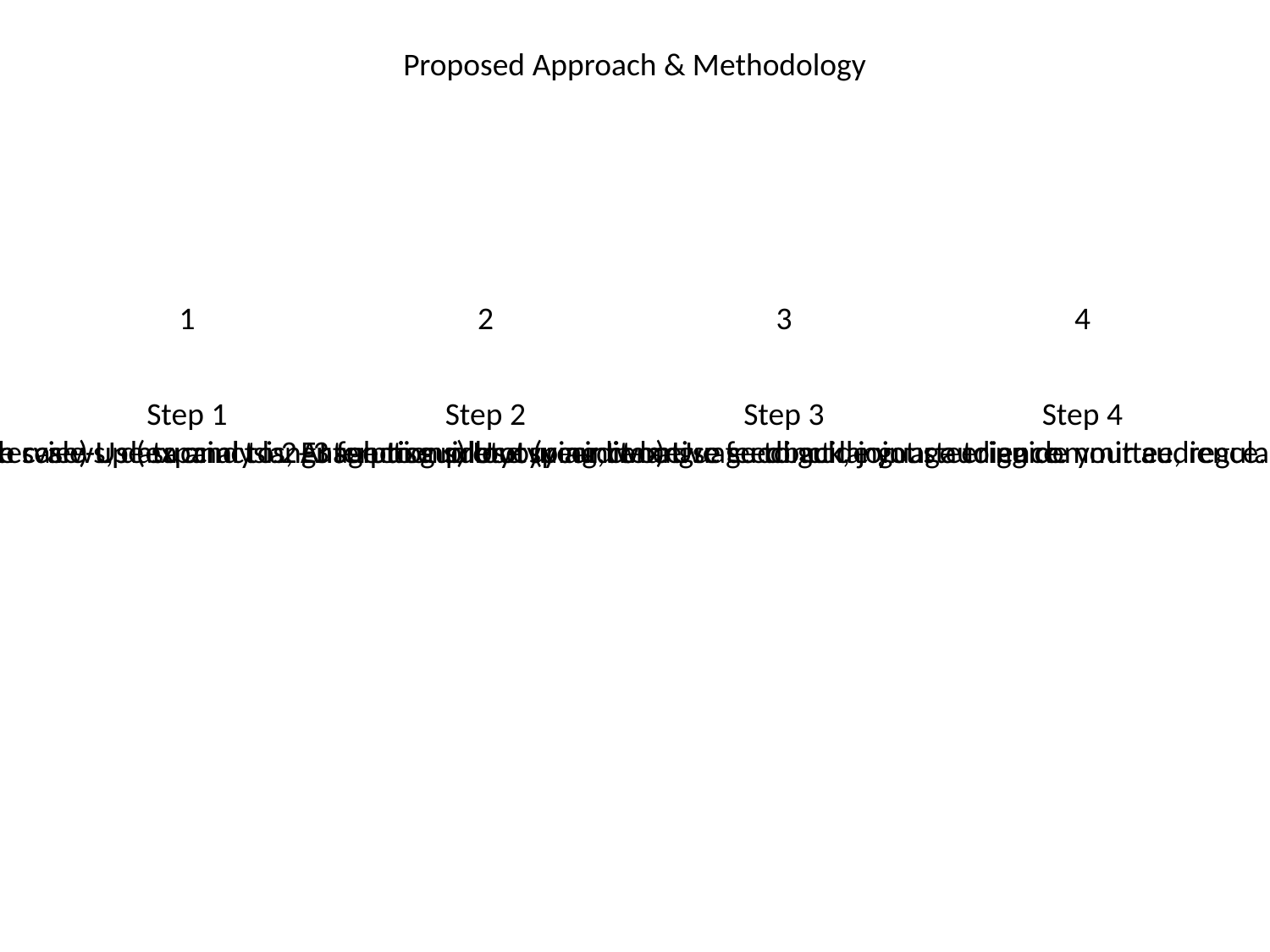

Proposed Approach & Methodology

1

2

3

4
#

Step 1
Step 2
Step 3
Step 4
90-day pilot (targeted use case) Use succinct language to guide your audience.
6-month scale-up (expand to 2–3 functions) Use succinct language to guide your audience.
Enterprise rollout (year two) Use succinct language to guide your audience.
Stakeholder interviews, data analysis, AI solution prototyping, iterative feedback, joint steering committee, regular showcases, and knowledge transfer. Use succinct language to guide your audience.